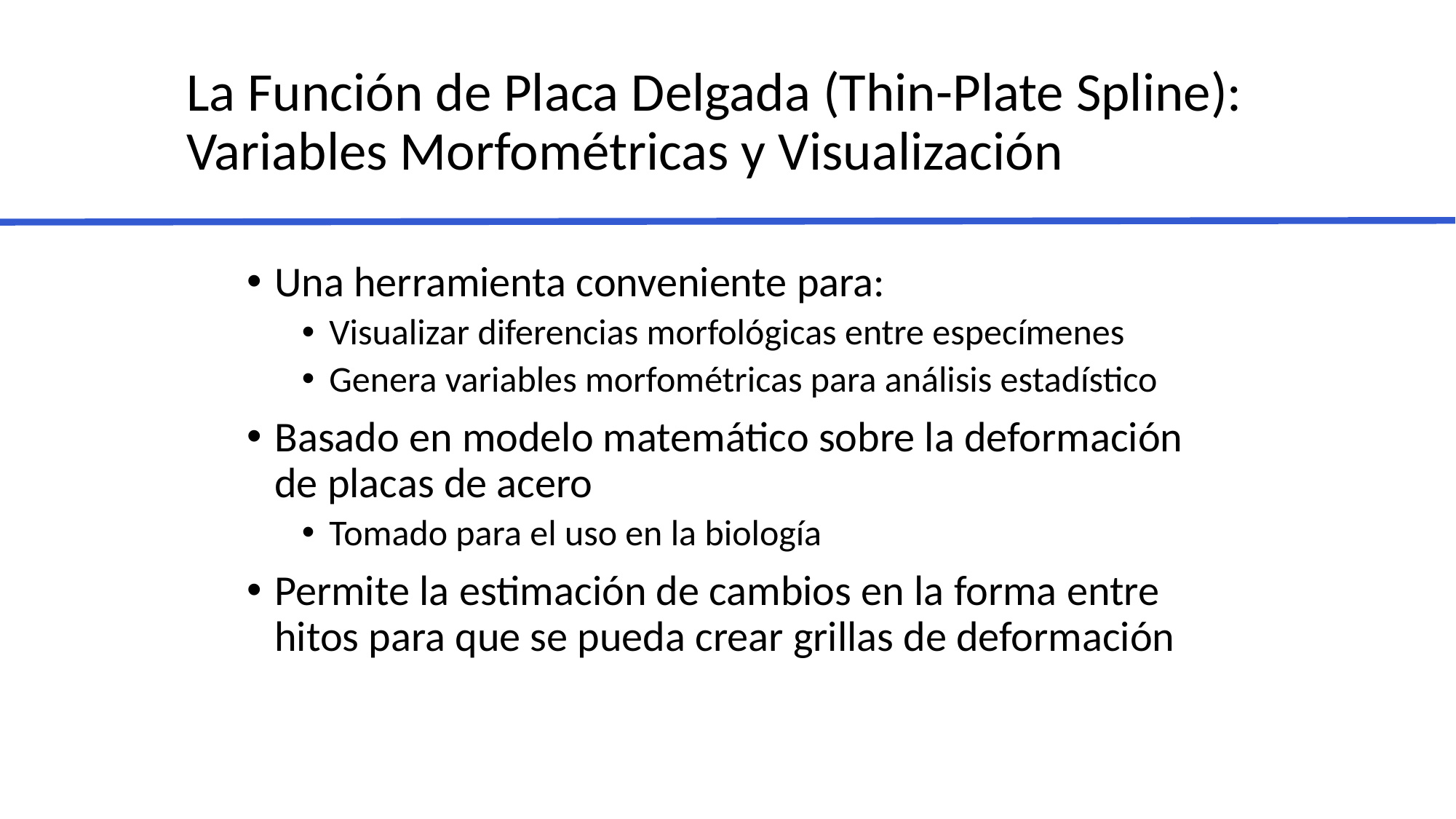

# La Función de Placa Delgada (Thin-Plate Spline): Variables Morfométricas y Visualización
Una herramienta conveniente para:
Visualizar diferencias morfológicas entre especímenes
Genera variables morfométricas para análisis estadístico
Basado en modelo matemático sobre la deformación de placas de acero
Tomado para el uso en la biología
Permite la estimación de cambios en la forma entre hitos para que se pueda crear grillas de deformación